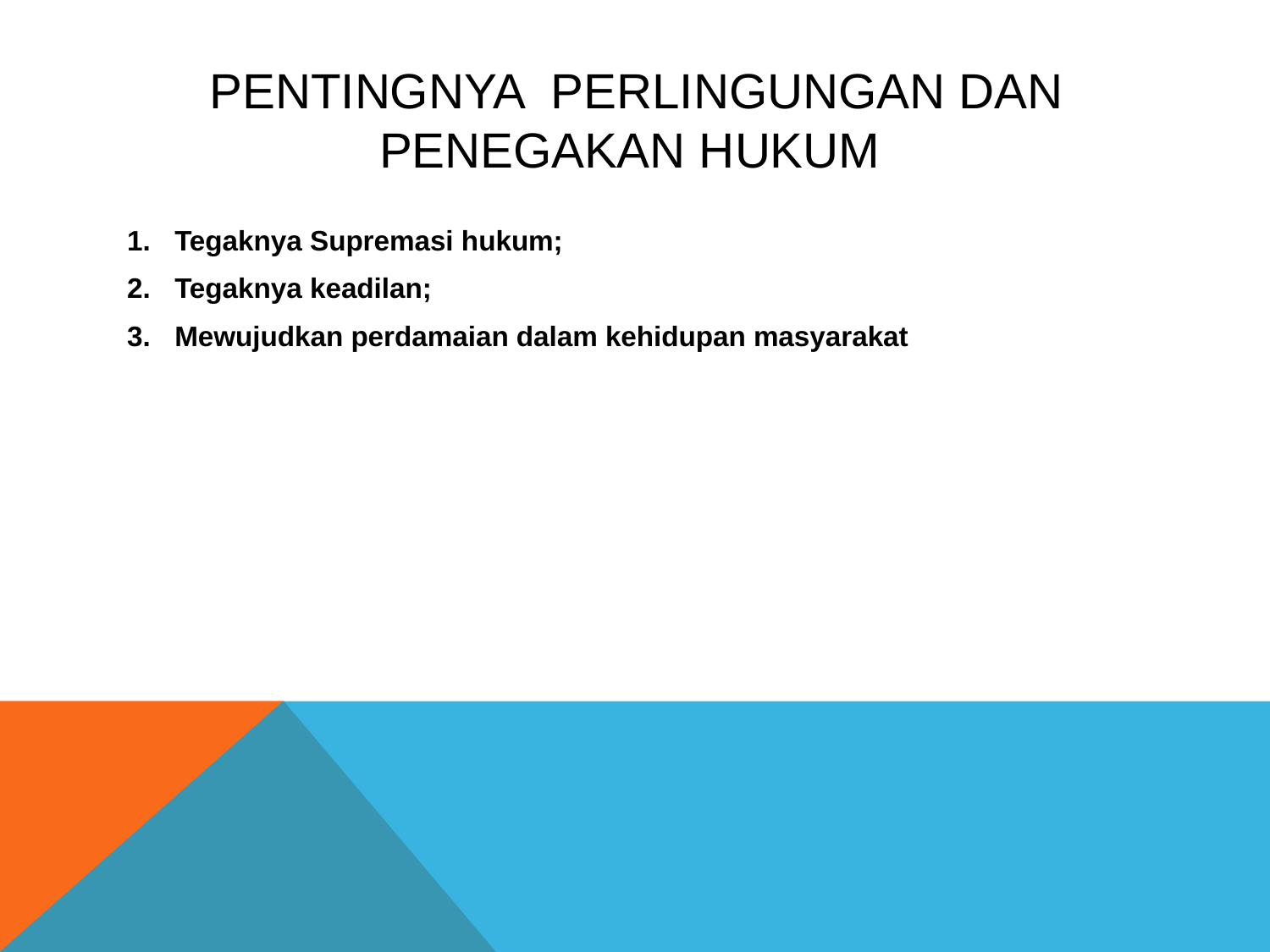

# Pentingnya  perlingungan dan penegakan hukum
Tegaknya Supremasi hukum;
Tegaknya keadilan;
Mewujudkan perdamaian dalam kehidupan masyarakat